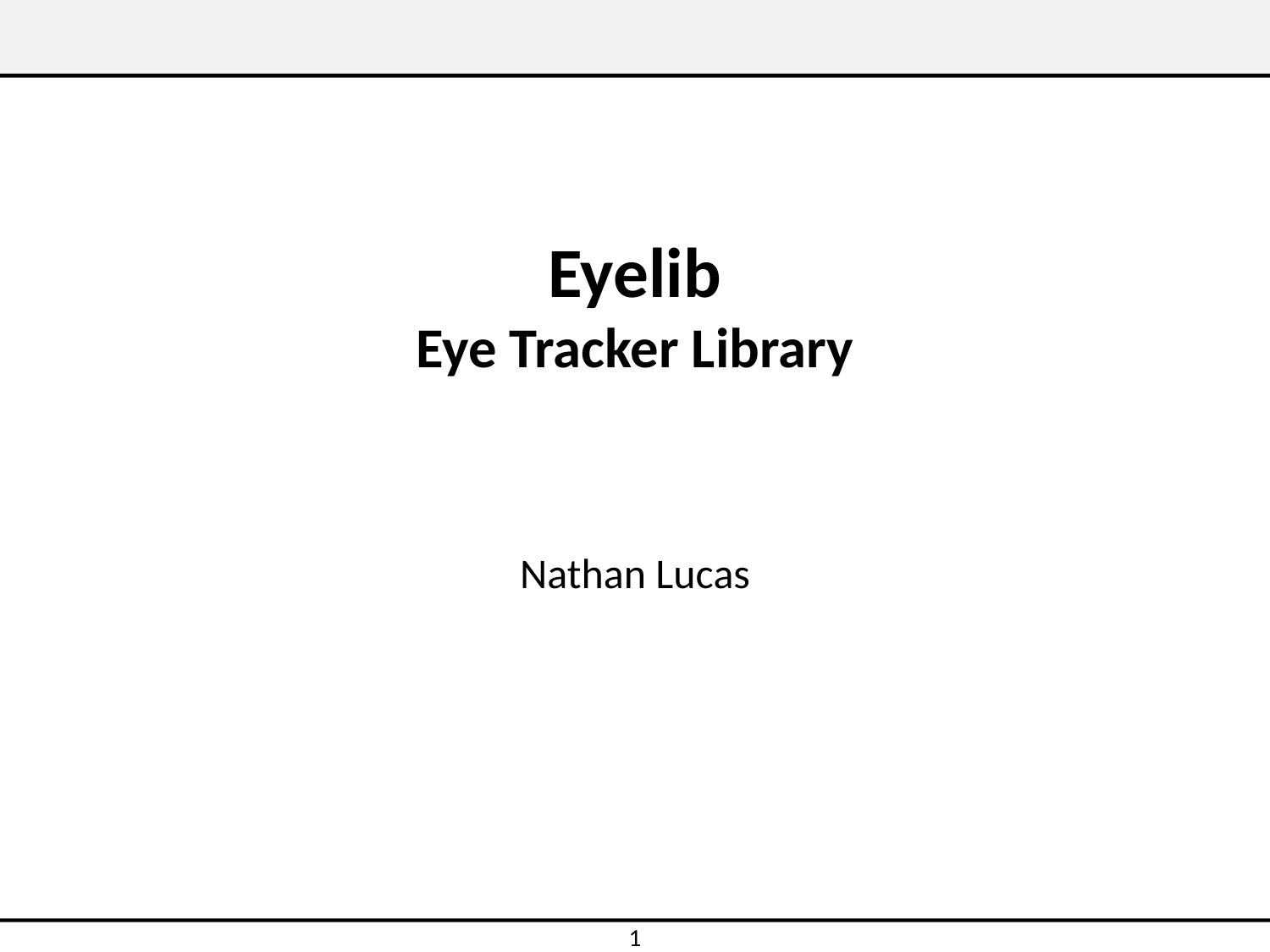

# Eyelib Eye Tracker Library
Nathan Lucas